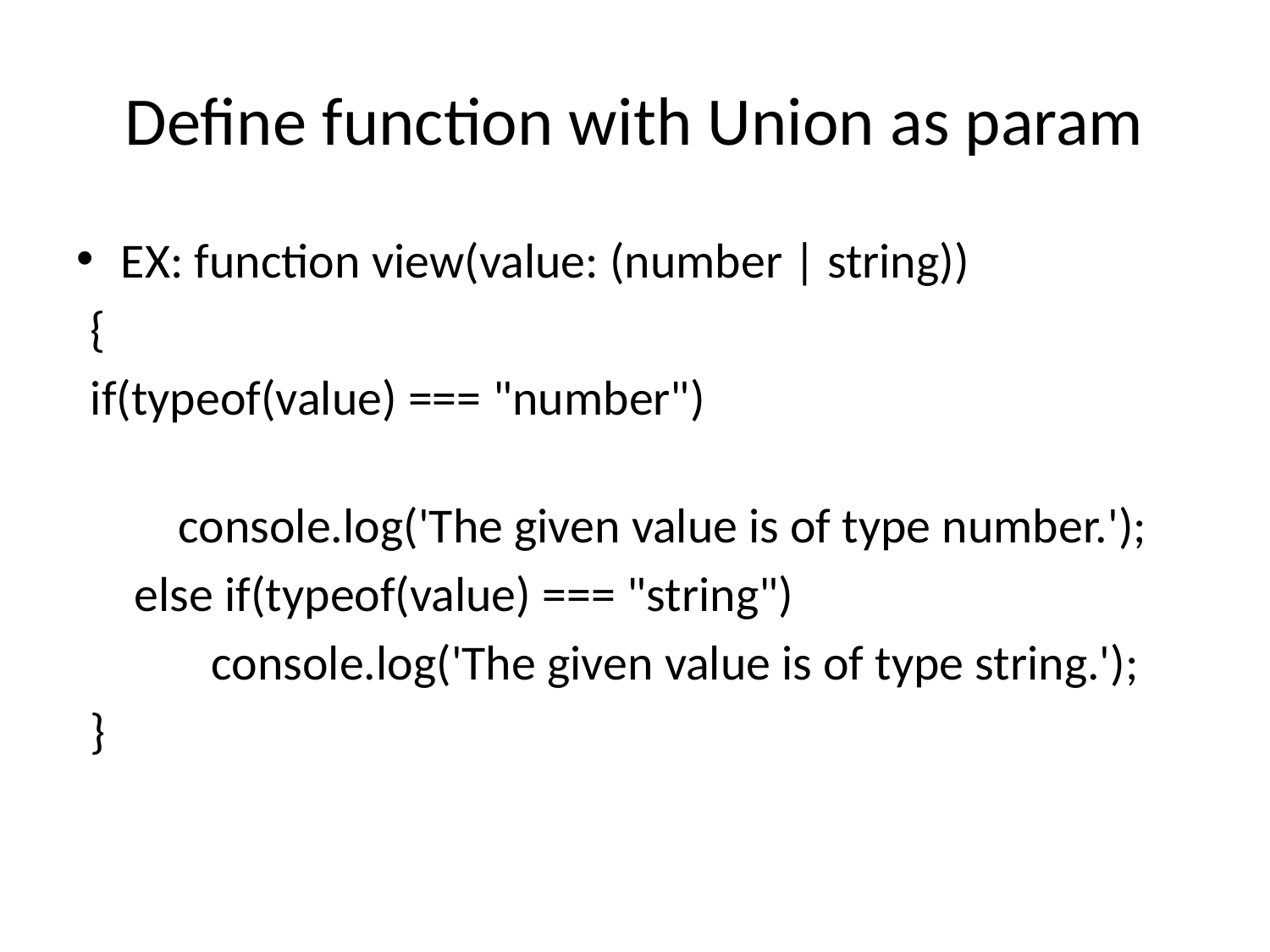

# Define function with Union as param
EX: function view(value: (number | string))
{
	if(typeof(value) === "number")
               console.log('The given value is of type number.');
    else if(typeof(value) === "string")
           console.log('The given value is of type string.');
}